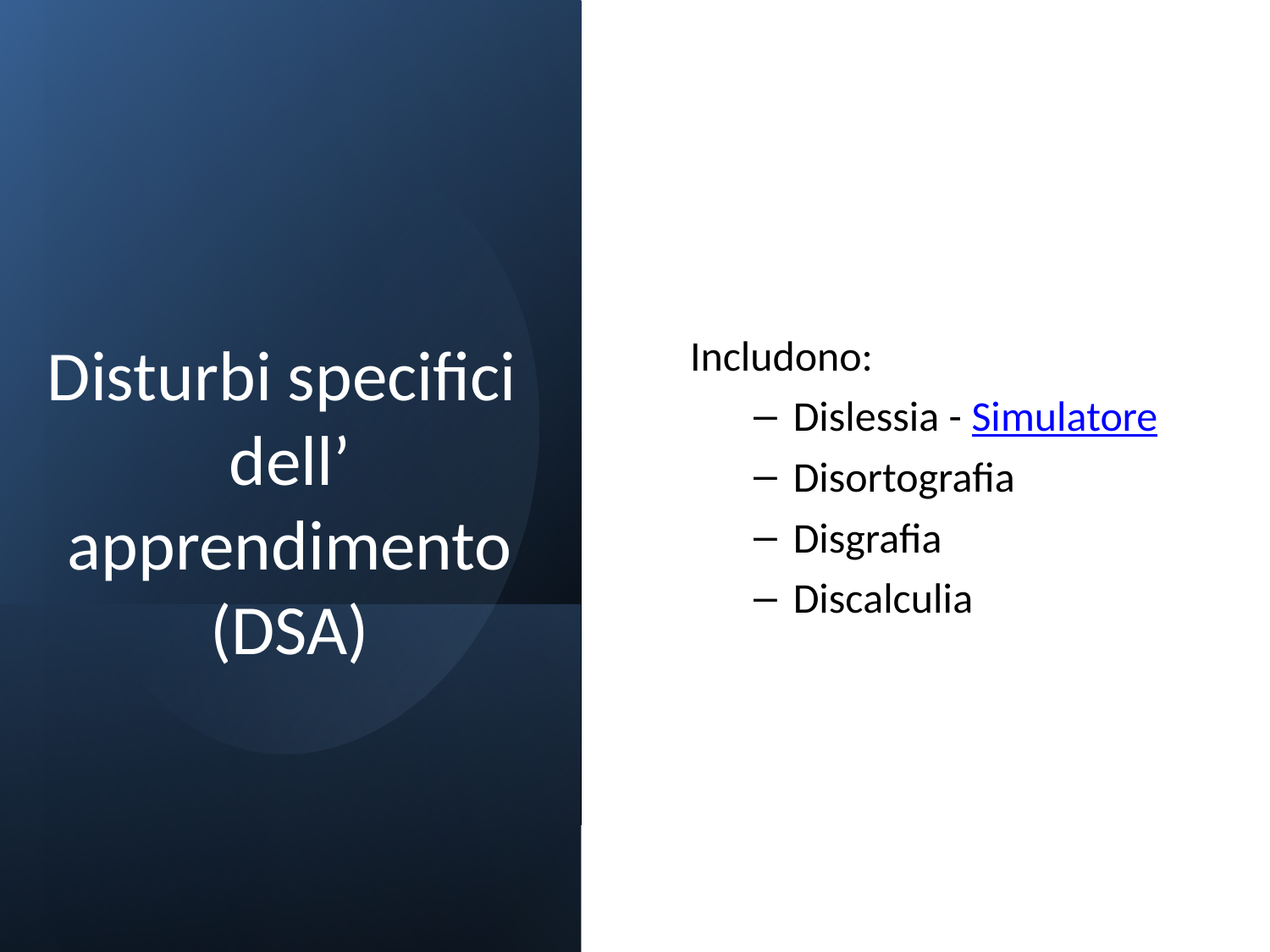

Includono:
Dislessia - Simulatore
Disortografia
Disgrafia
Discalculia

# Disturbi specifici dell’ apprendimento (DSA)